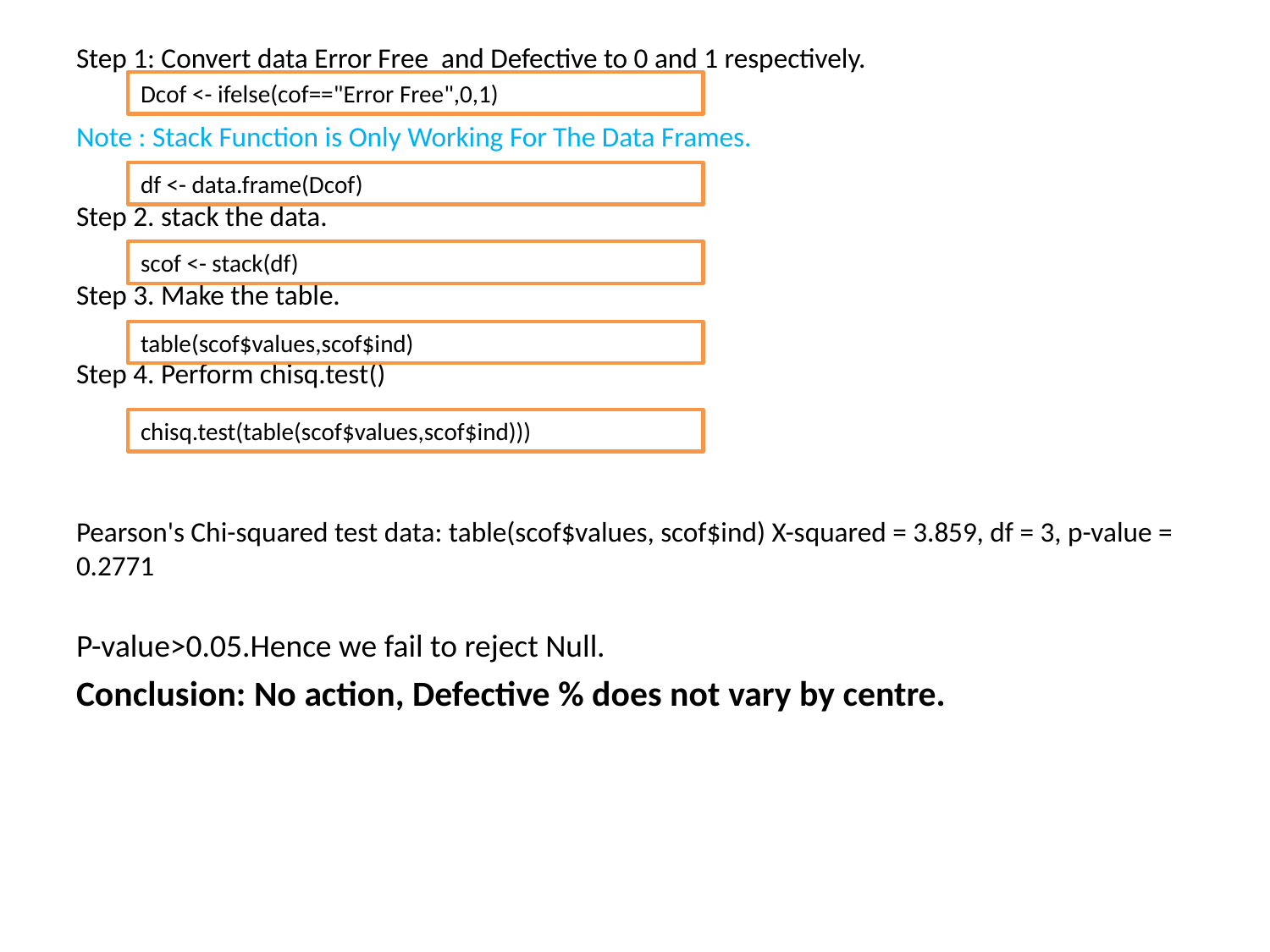

Step 1: Convert data Error Free  and Defective to 0 and 1 respectively.

Note : Stack Function is Only Working For The Data Frames.

Step 2. stack the data.

Step 3. Make the table.

Step 4. Perform chisq.test()

Pearson's Chi-squared test data: table(scof$values, scof$ind) X-squared = 3.859, df = 3, p-value = 0.2771
P-value>0.05.Hence we fail to reject Null.
Conclusion: No action, Defective % does not vary by centre.
Dcof <- ifelse(cof=="Error Free",0,1)
df <- data.frame(Dcof)
scof <- stack(df)
table(scof$values,scof$ind)
chisq.test(table(scof$values,scof$ind)))